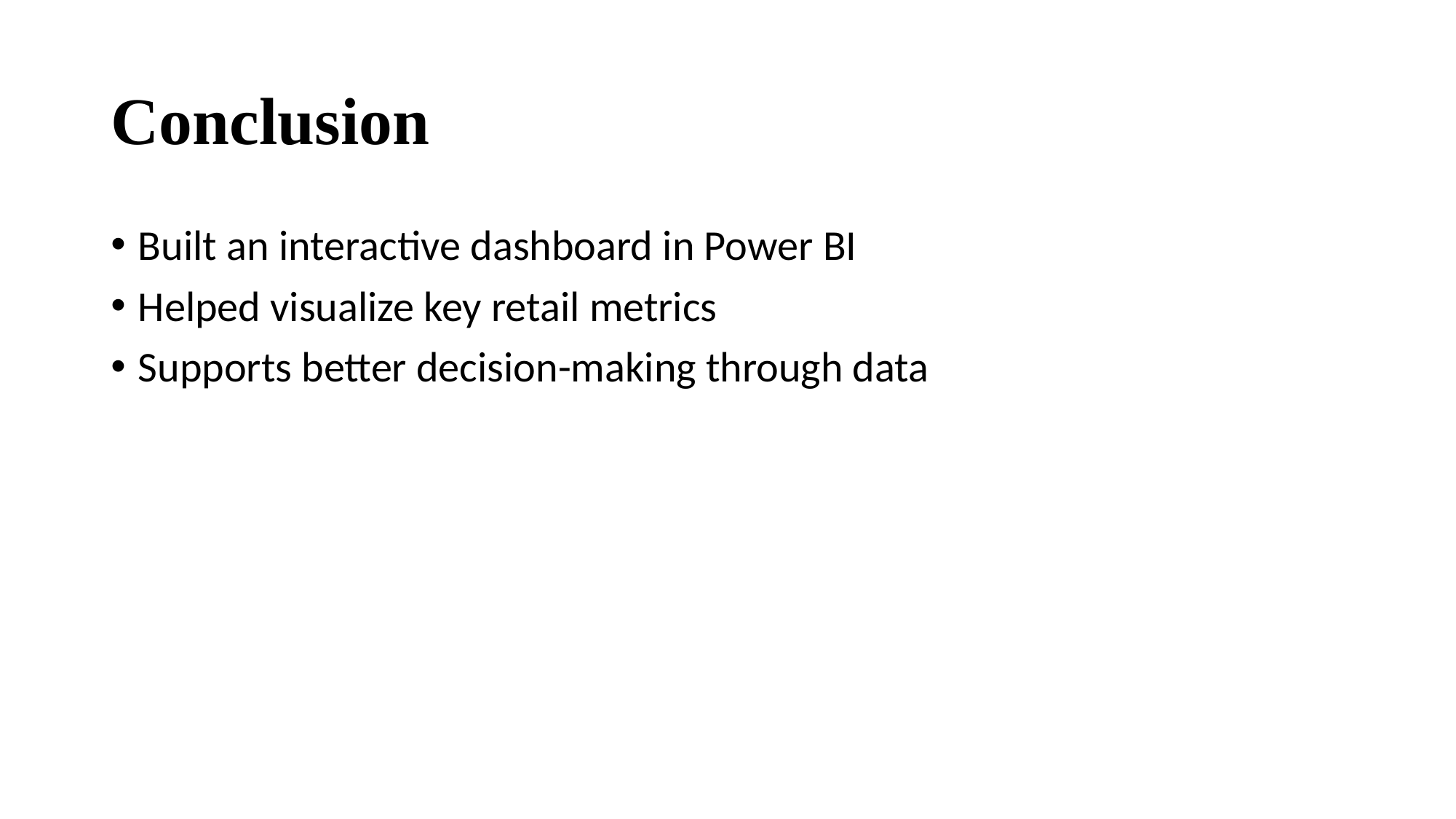

# Conclusion
Built an interactive dashboard in Power BI
Helped visualize key retail metrics
Supports better decision-making through data